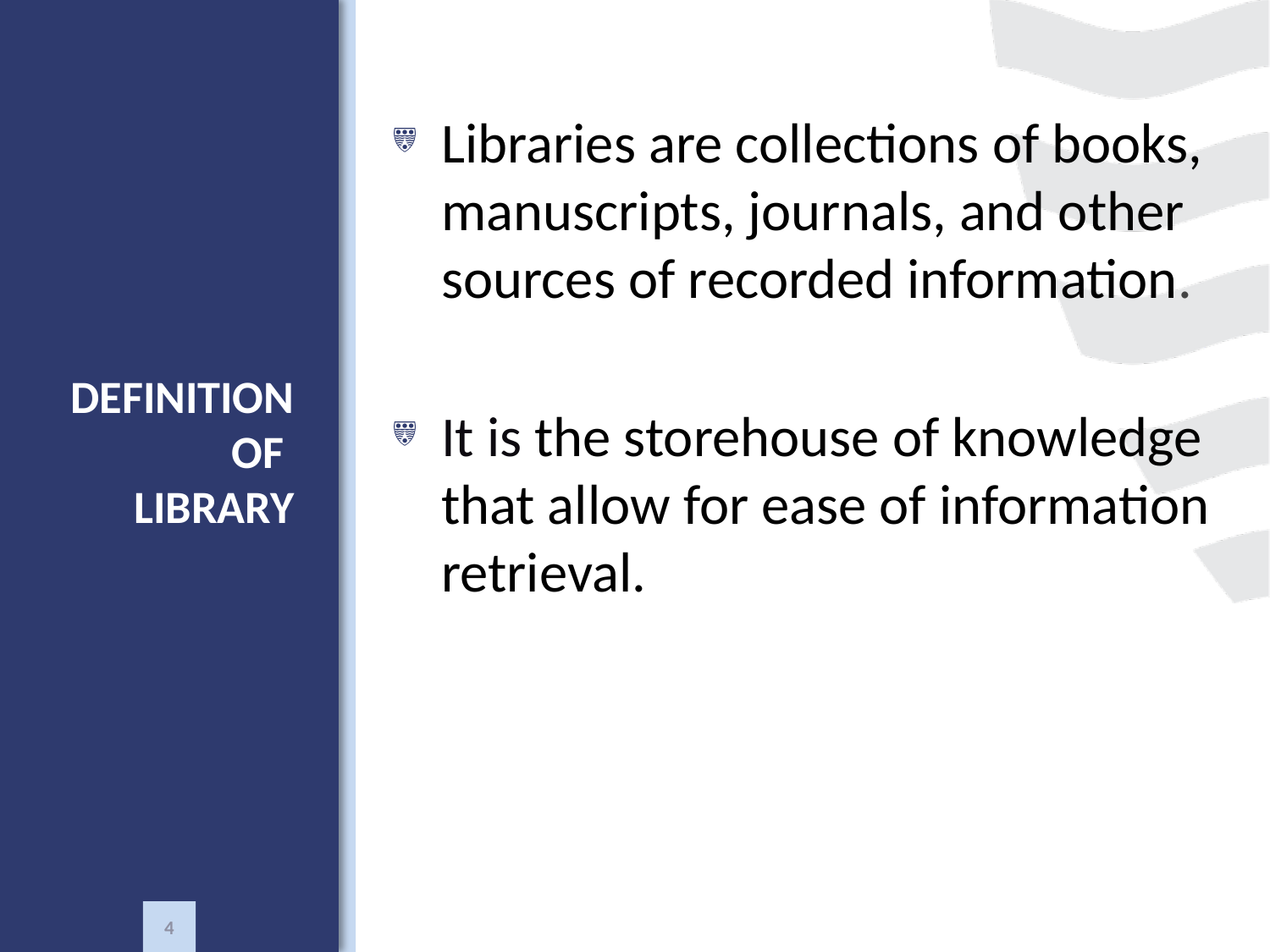

Libraries are collections of books, manuscripts, journals, and other sources of recorded information.

It is the storehouse of knowledge that allow for ease of information retrieval.

# DEFINITION OF LIBRARY
4